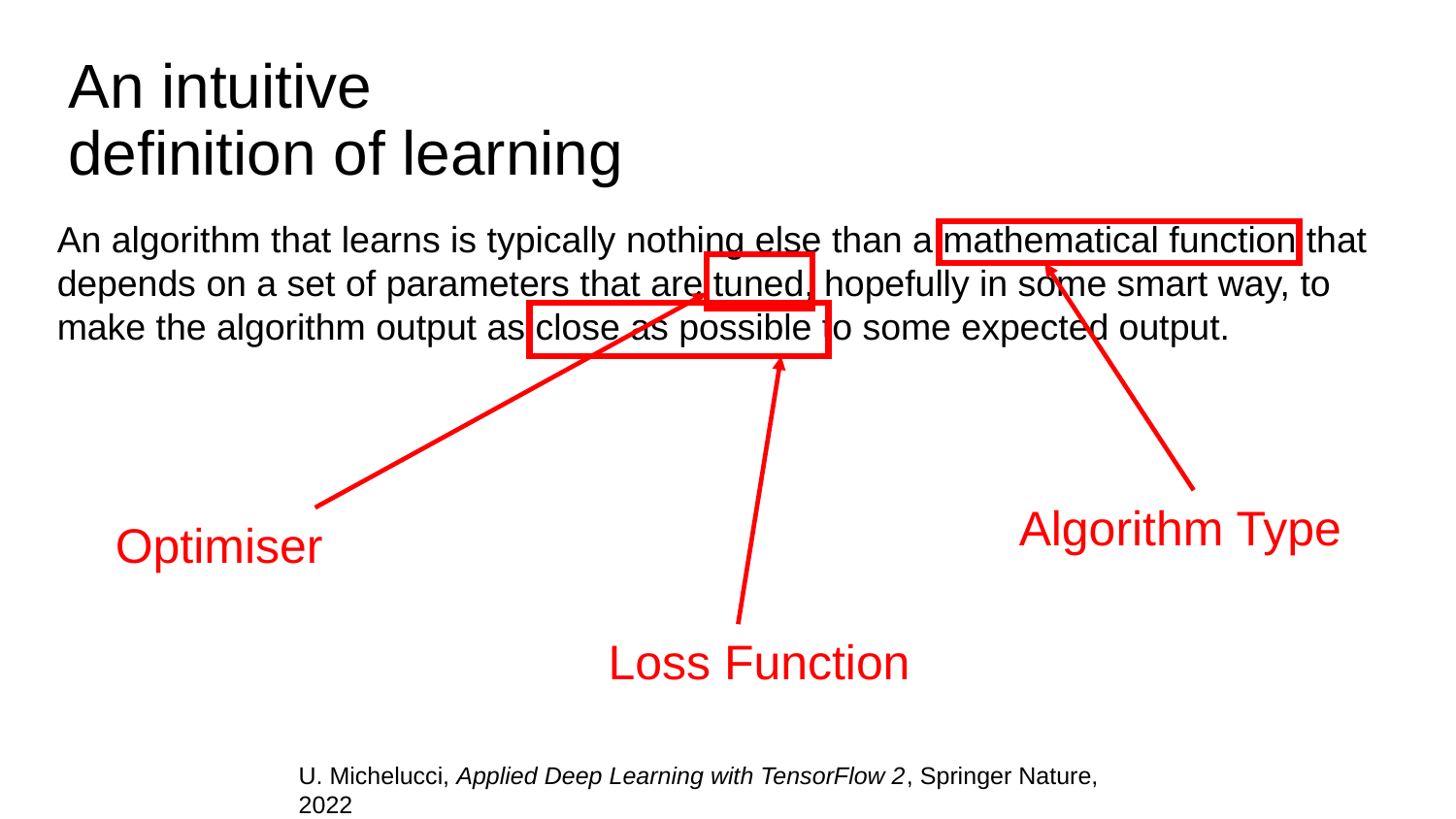

# An intuitive definition of learning
An algorithm that learns is typically nothing else than a mathematical function that depends on a set of parameters that are tuned, hopefully in some smart way, to make the algorithm output as close as possible to some expected output.

Algorithm Type
Optimiser
Loss Function
U. Michelucci, Applied Deep Learning with TensorFlow 2, Springer Nature, 2022